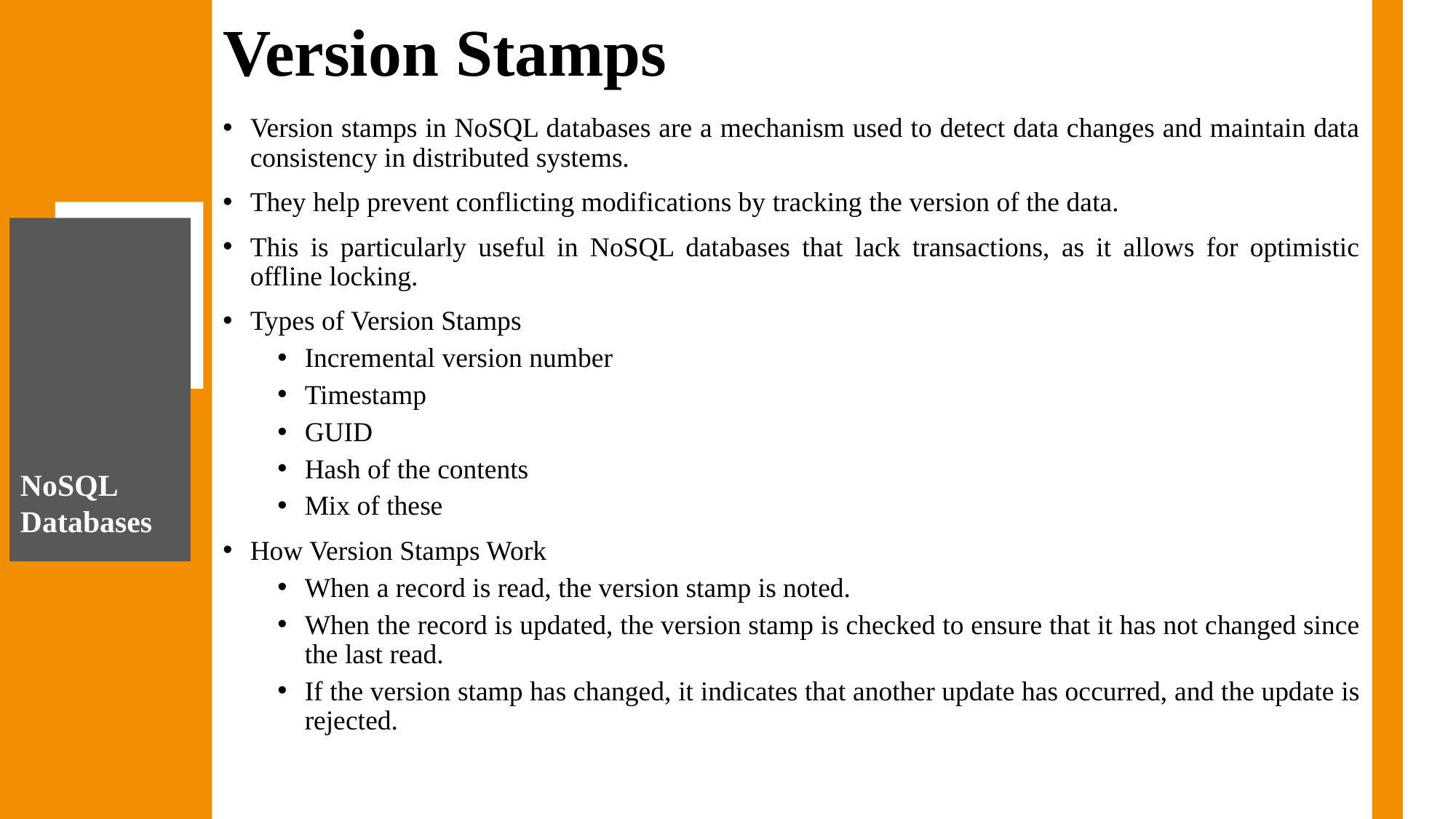

# Version Stamps

Version stamps in NoSQL databases are a mechanism used to detect data changes and maintain data consistency in distributed systems.
They help prevent conflicting modifications by tracking the version of the data.
This is particularly useful in NoSQL databases that lack transactions, as it allows for optimistic offline locking.
Types of Version Stamps
Incremental version number
Timestamp
GUID
Hash of the contents
Mix of these
How Version Stamps Work
When a record is read, the version stamp is noted.
When the record is updated, the version stamp is checked to ensure that it has not changed since the last read.
If the version stamp has changed, it indicates that another update has occurred, and the update is rejected.

NoSQL Databases